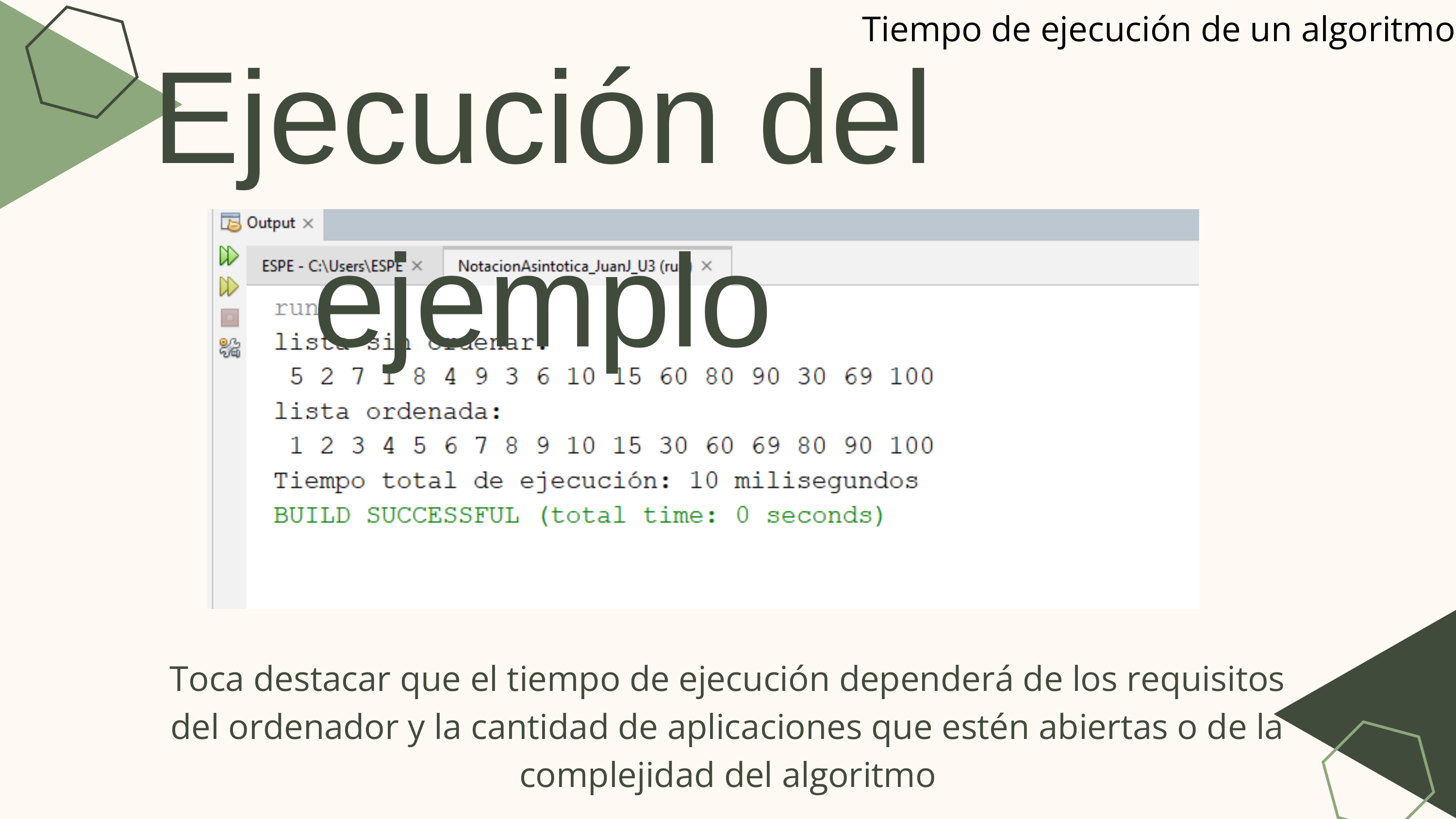

Tiempo de ejecución de un algoritmo
Ejecución del ejemplo

Toca destacar que el tiempo de ejecución dependerá de los requisitos del ordenador y la cantidad de aplicaciones que estén abiertas o de la complejidad del algoritmo